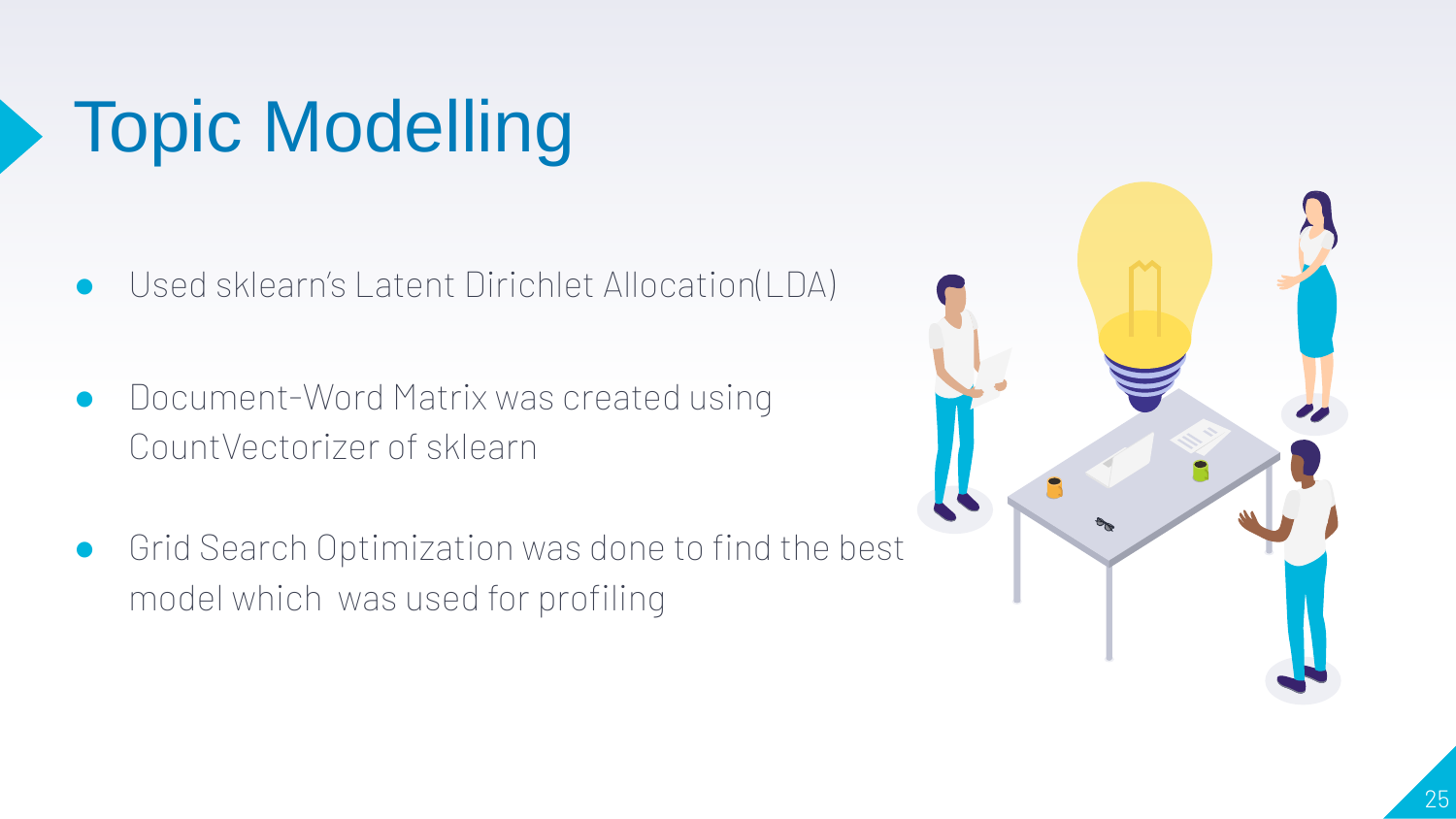

# Topic Modelling

Used sklearn’s Latent Dirichlet Allocation(LDA)

Document-Word Matrix was created using CountVectorizer of sklearn

Grid Search Optimization was done to find the best model which  was used for profiling

25